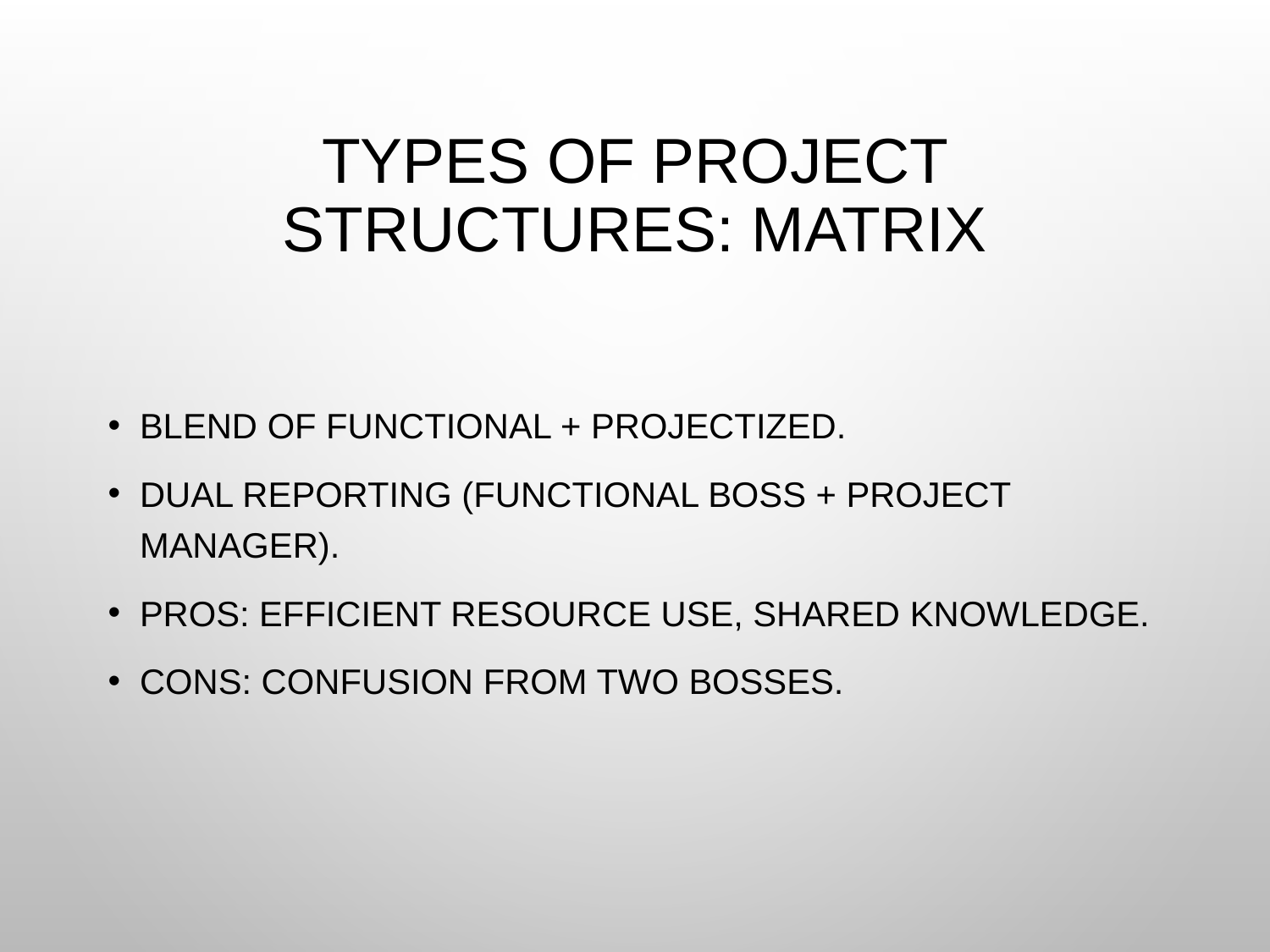

# Types of Project Structures: Matrix

Blend of functional + projectized.
Dual reporting (functional boss + project manager).
Pros: Efficient resource use, shared knowledge.
Cons: Confusion from two bosses.